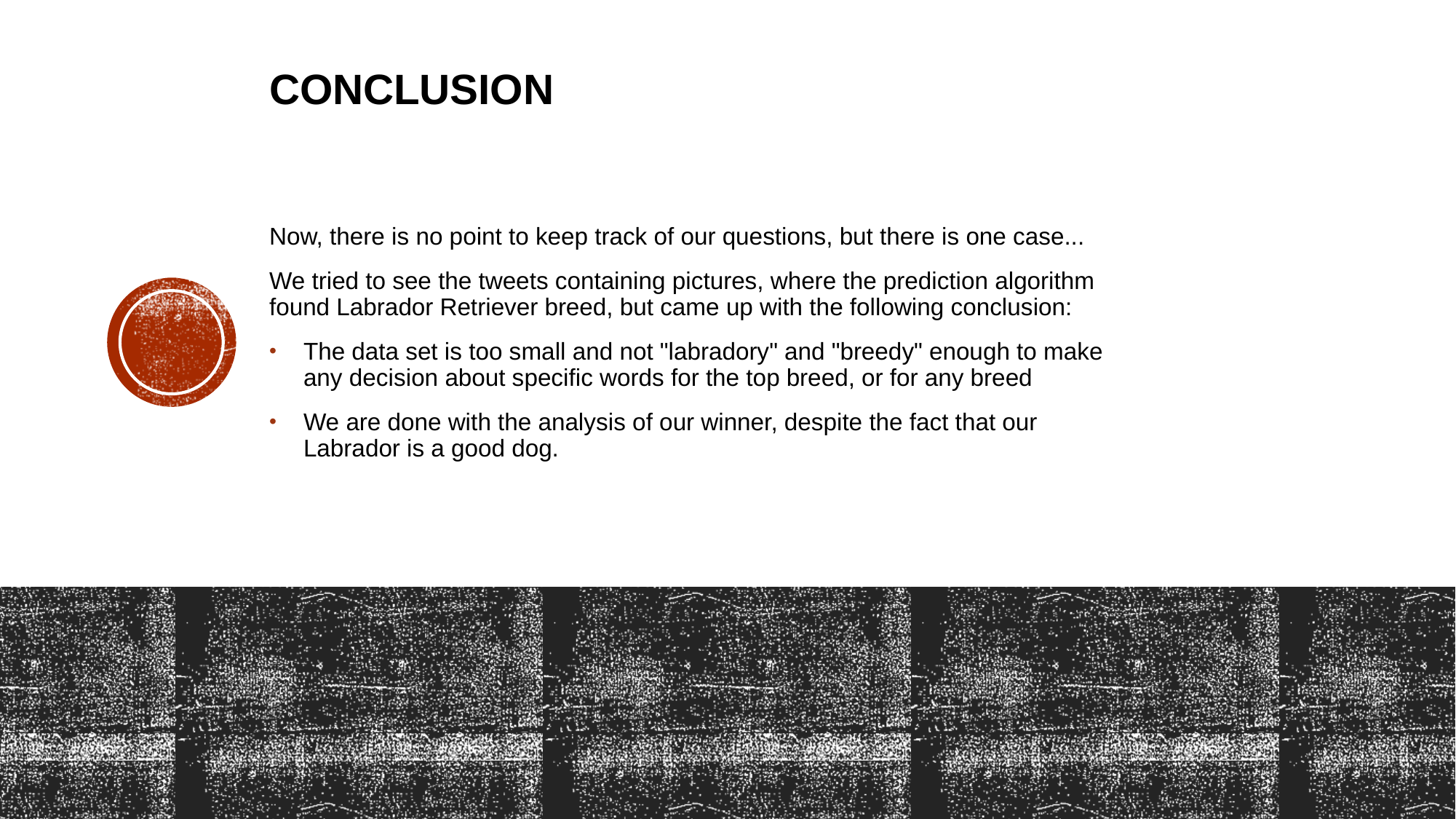

# Conclusion

Now, there is no point to keep track of our questions, but there is one case...
We tried to see the tweets containing pictures, where the prediction algorithm found Labrador Retriever breed, but came up with the following conclusion:
The data set is too small and not "labradory" and "breedy" enough to make any decision about specific words for the top breed, or for any breed
We are done with the analysis of our winner, despite the fact that our Labrador is a good dog.